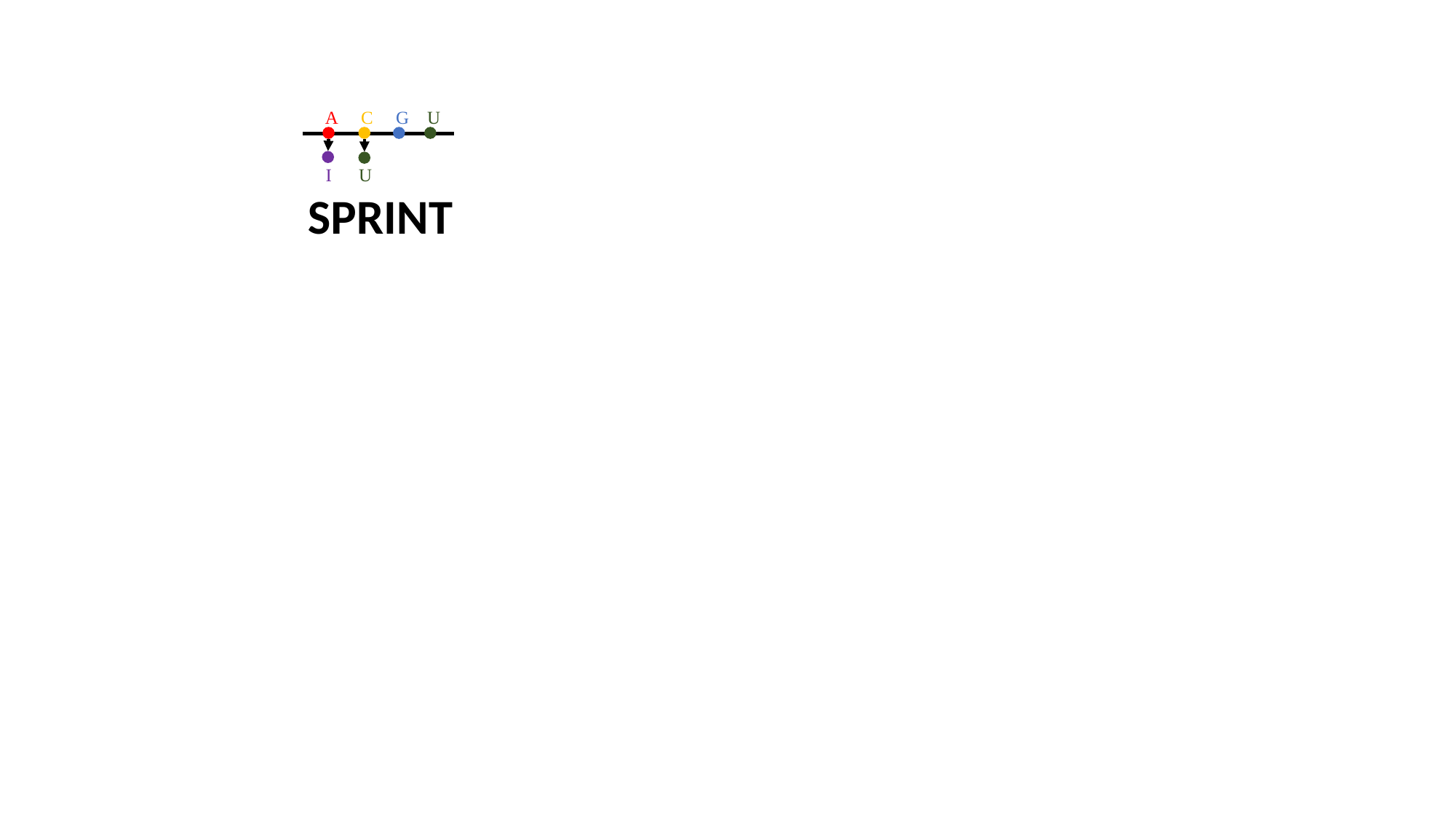

A     C     G    U

I      U
SPRINT